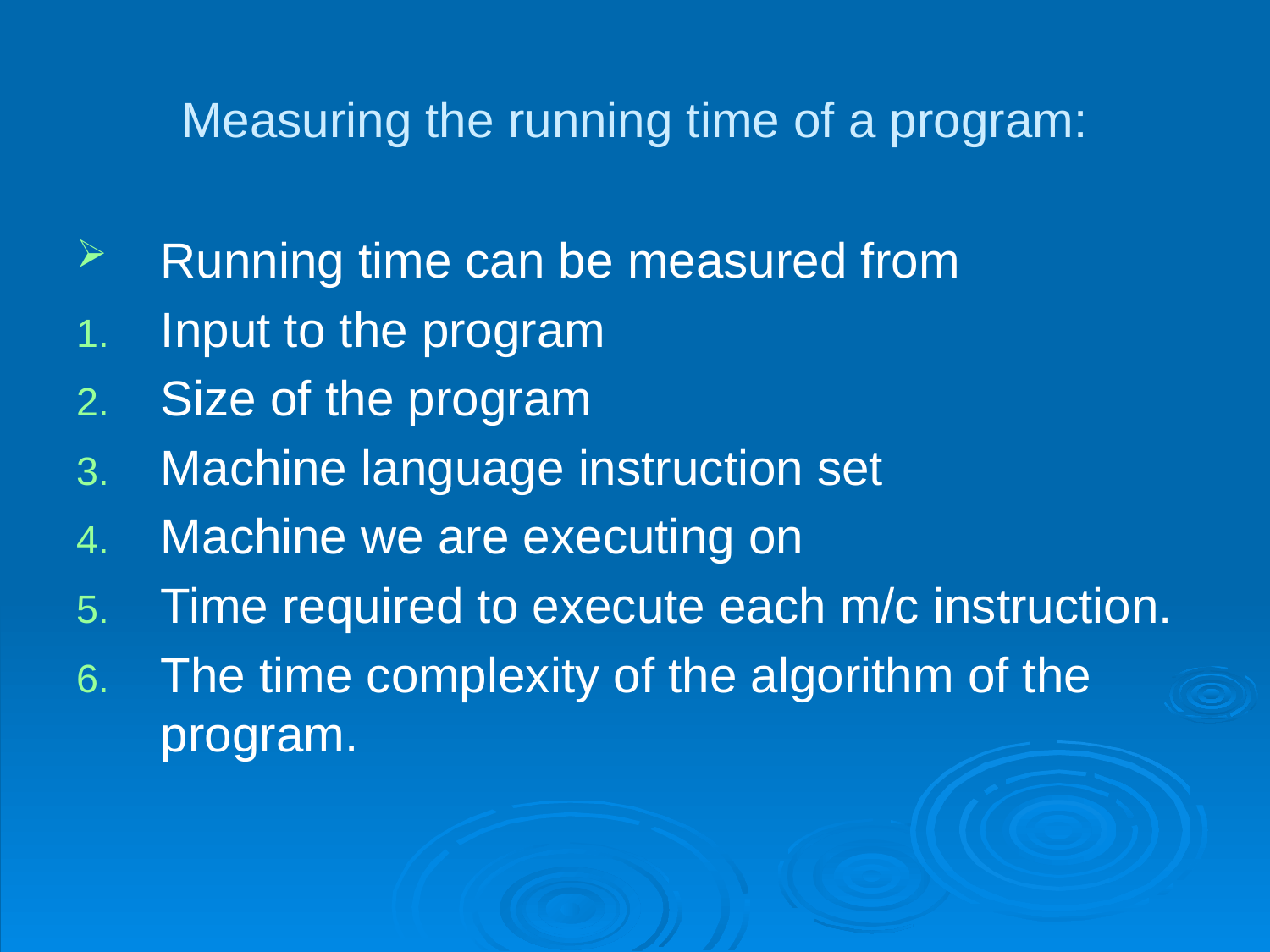

# Measuring the running time of a program:
Running time can be measured from
Input to the program
Size of the program
Machine language instruction set
Machine we are executing on
Time required to execute each m/c instruction.
The time complexity of the algorithm of the program.